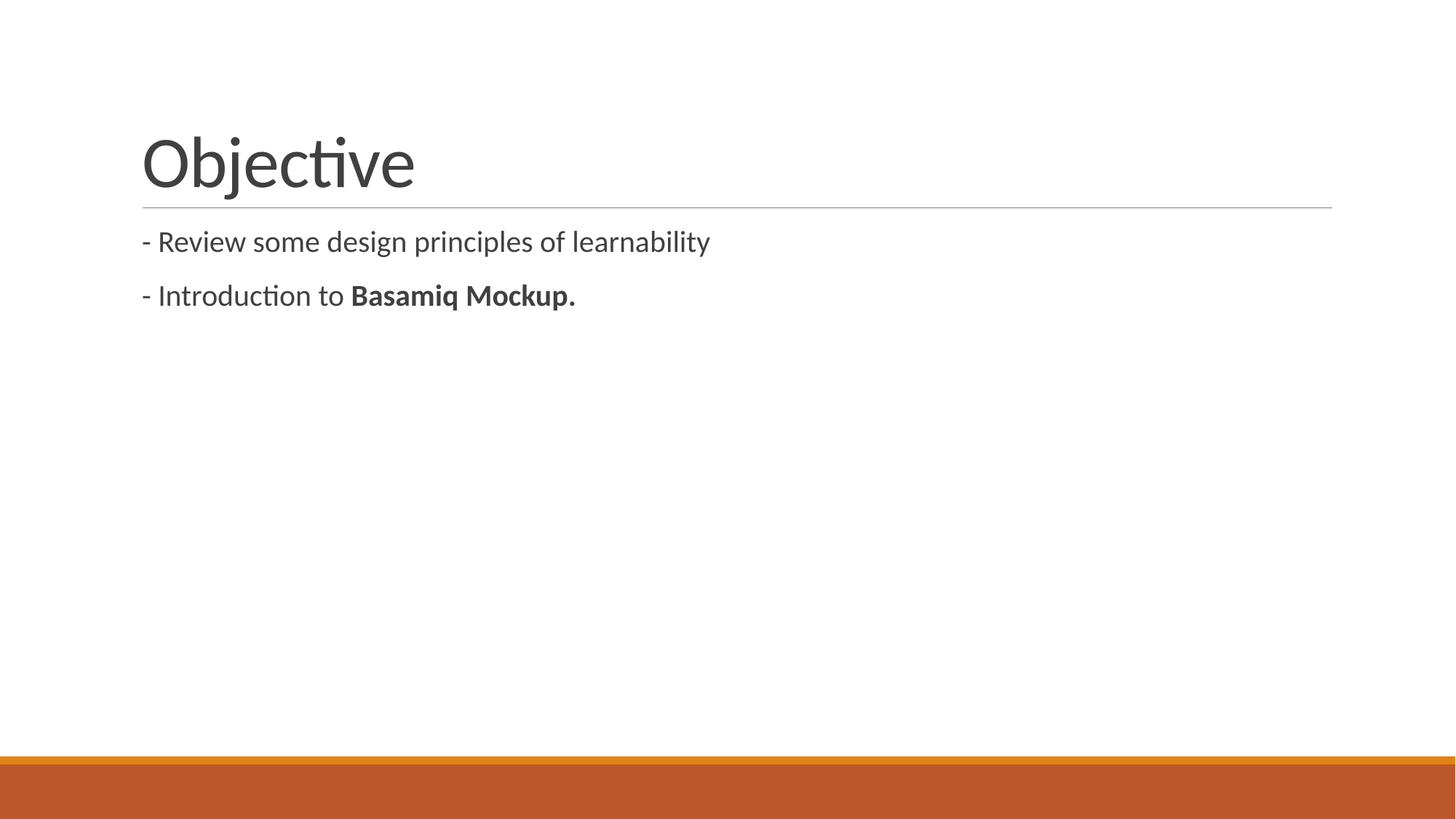

# Objective
- Review some design principles of learnability
- Introduction to Basamiq Mockup.